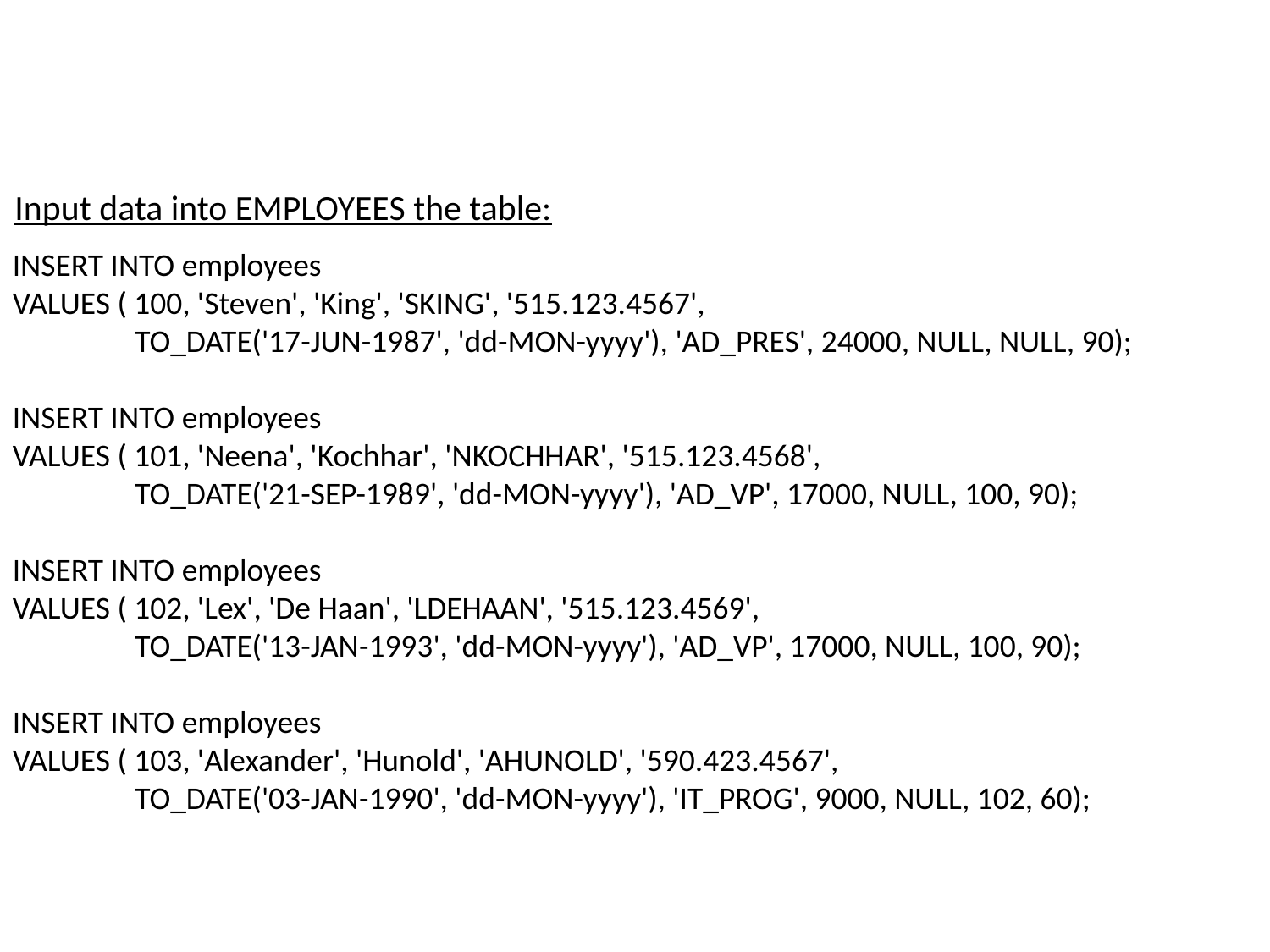

Input data into EMPLOYEES the table:
INSERT INTO employees
VALUES ( 100, 'Steven', 'King', 'SKING', '515.123.4567',
                 TO_DATE('17-JUN-1987', 'dd-MON-yyyy'), 'AD_PRES', 24000, NULL, NULL, 90);

INSERT INTO employees
VALUES ( 101, 'Neena', 'Kochhar', 'NKOCHHAR', '515.123.4568',
                 TO_DATE('21-SEP-1989', 'dd-MON-yyyy'), 'AD_VP', 17000, NULL, 100, 90);

INSERT INTO employees
VALUES ( 102, 'Lex', 'De Haan', 'LDEHAAN', '515.123.4569',
                 TO_DATE('13-JAN-1993', 'dd-MON-yyyy'), 'AD_VP', 17000, NULL, 100, 90);

INSERT INTO employees
VALUES ( 103, 'Alexander', 'Hunold', 'AHUNOLD', '590.423.4567',
                 TO_DATE('03-JAN-1990', 'dd-MON-yyyy'), 'IT_PROG', 9000, NULL, 102, 60);